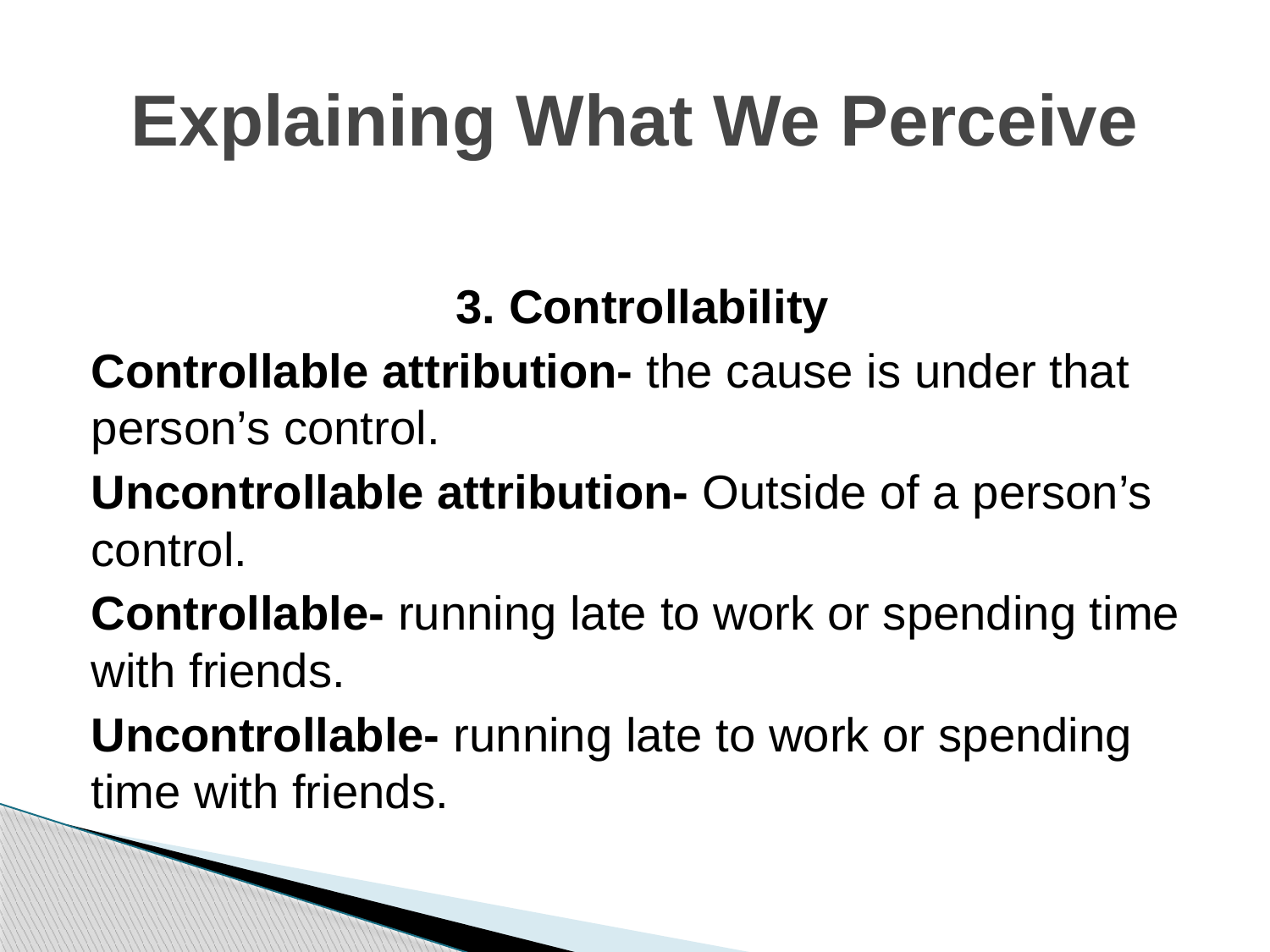

# Explaining What We Perceive

3. Controllability
Controllable attribution- the cause is under that person’s control.
Uncontrollable attribution- Outside of a person’s control.
Controllable- running late to work or spending time with friends.
Uncontrollable- running late to work or spending time with friends.